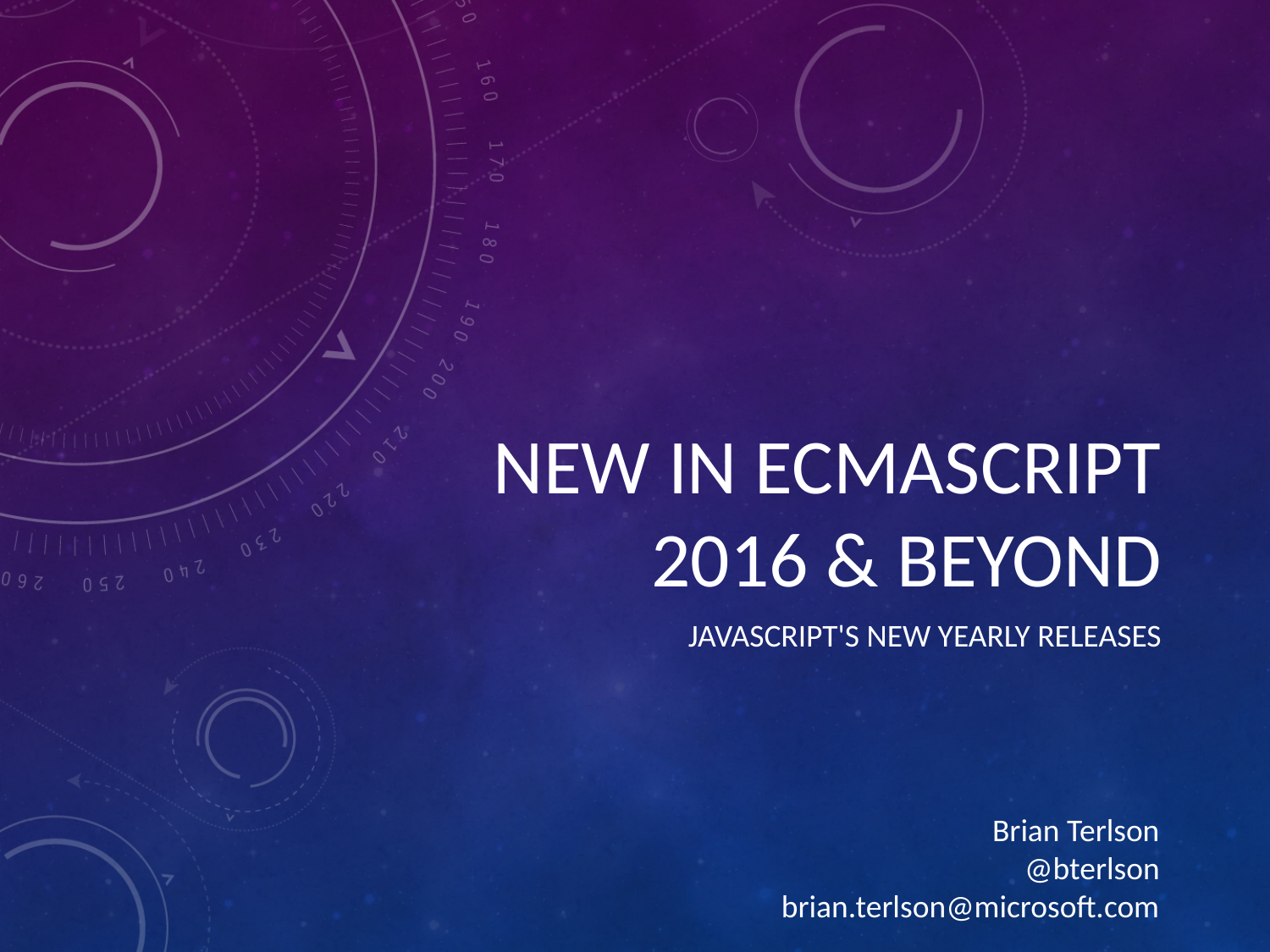

# New In ECMAScript 2016 & Beyond
JavaScript's NEW Yearly Releases
Brian Terlson
@bterlson
brian.terlson@microsoft.com